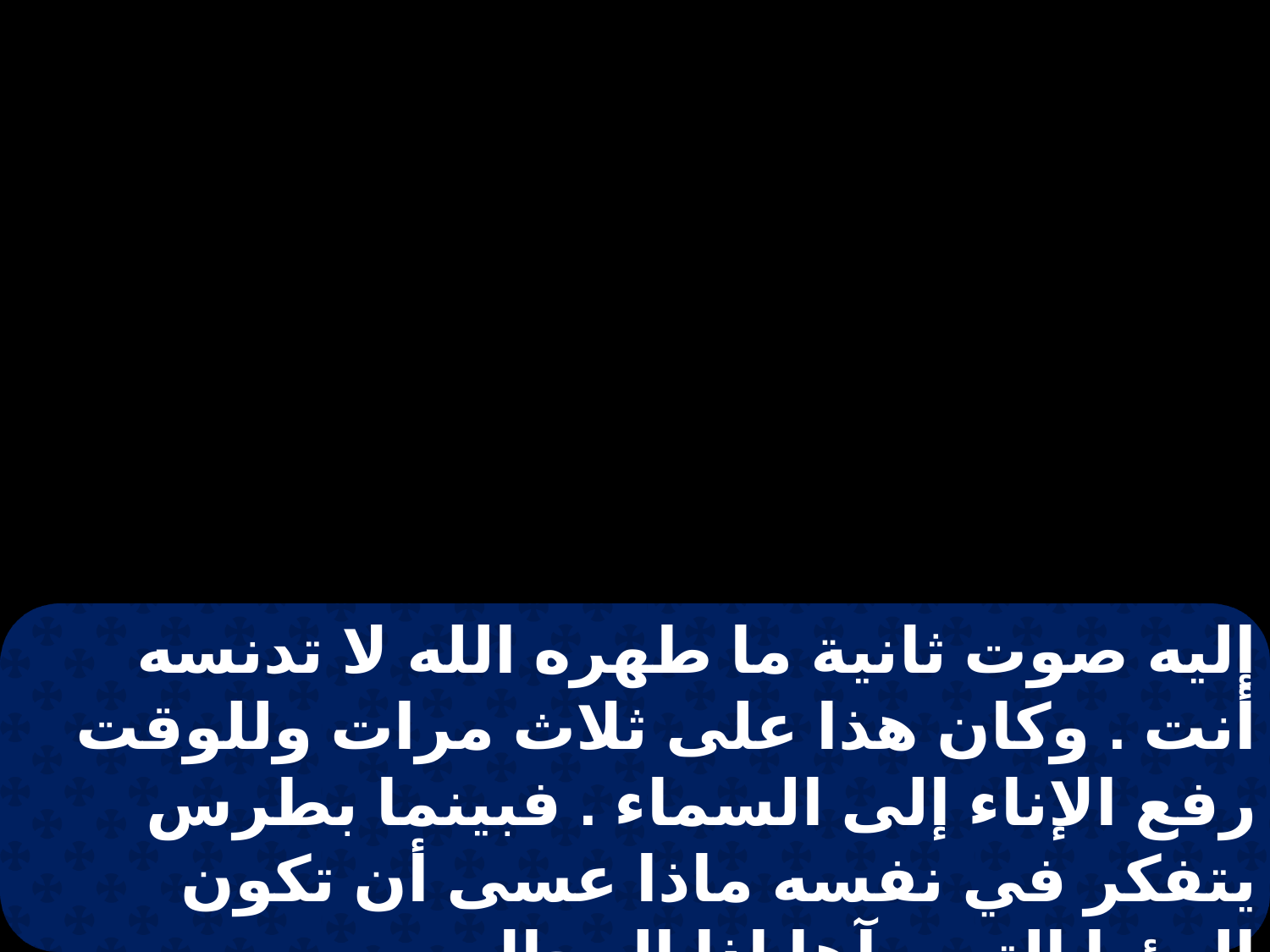

إليه صوت ثانية ما طهره الله لا تدنسه أنت . وكان هذا على ثلاث مرات وللوقت رفع الإناء إلى السماء . فبينما بطرس يتفكر في نفسه ماذا عسى أن تكون الرؤيا التي رآها إذا الرجال